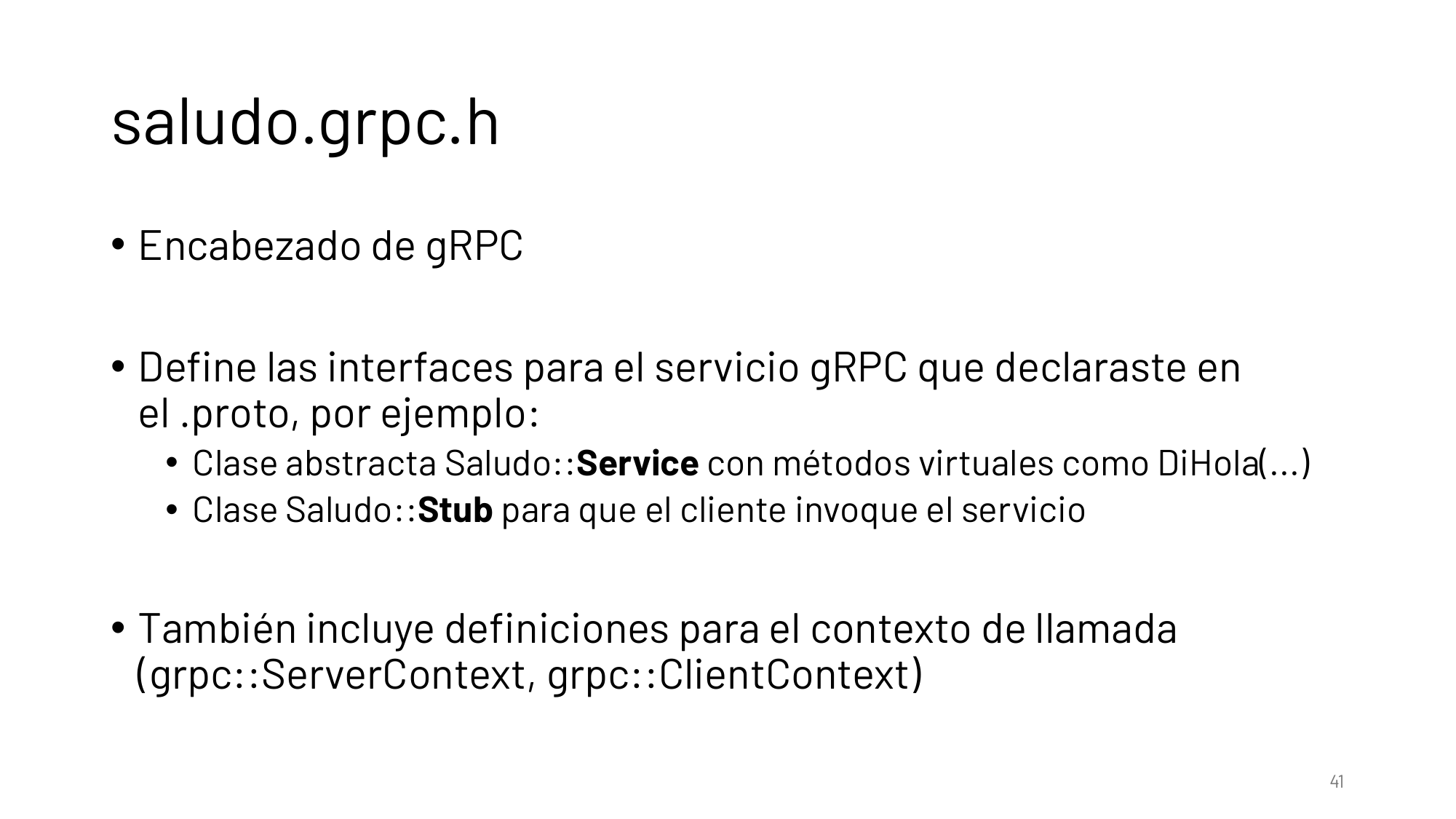

# saludo.grpc.h
Encabezado de gRPC

Define las interfaces para el servicio gRPC que declaraste en el .proto, por ejemplo:
Clase abstracta Saludo::Service con métodos virtuales como DiHola(...)
Clase Saludo::Stub para que el cliente invoque el servicio

También incluye definiciones para el contexto de llamada (grpc::ServerContext, grpc::ClientContext)
41